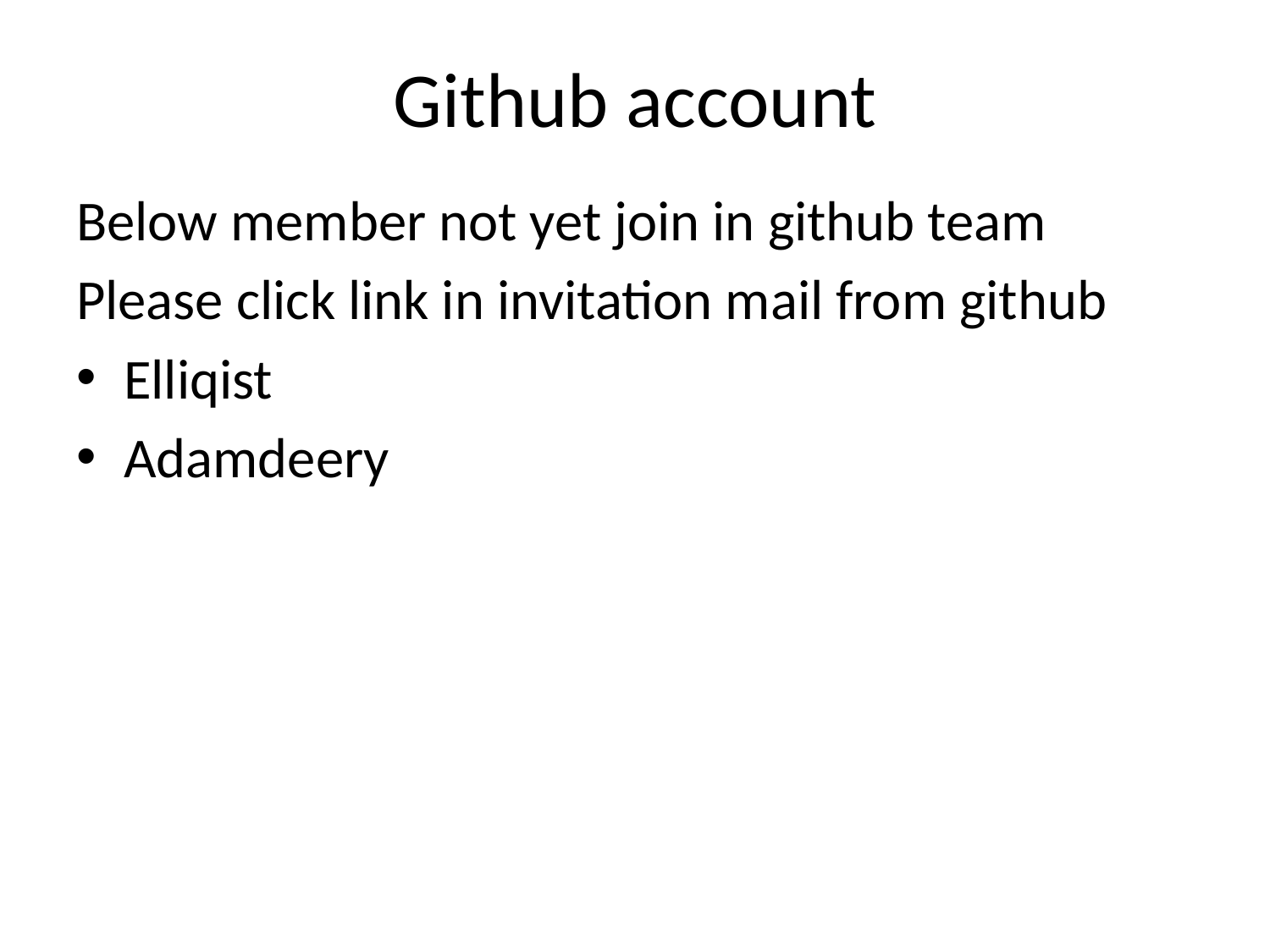

# Github account
Below member not yet join in github team
Please click link in invitation mail from github
Elliqist
Adamdeery